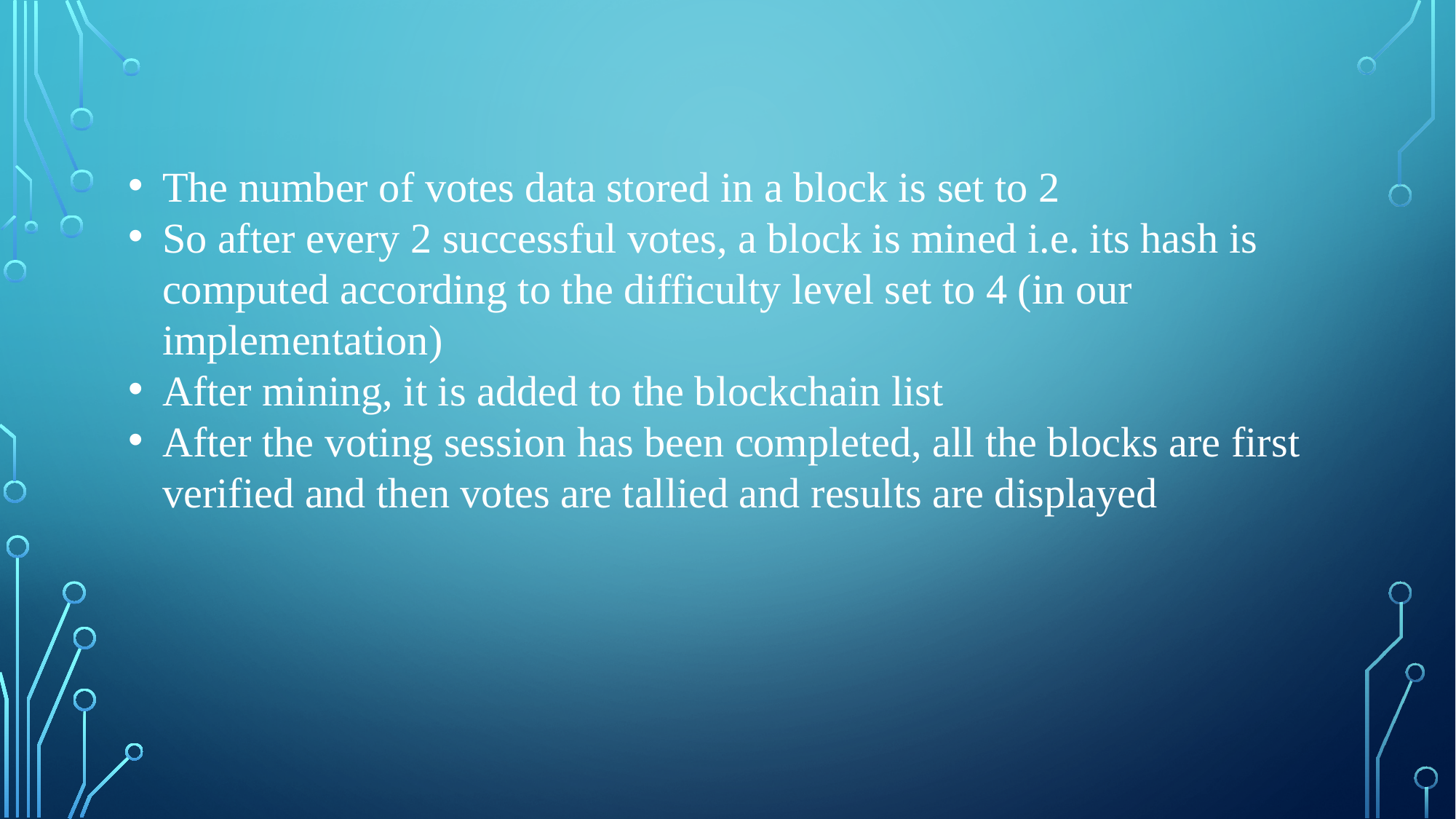

The number of votes data stored in a block is set to 2
So after every 2 successful votes, a block is mined i.e. its hash is computed according to the difficulty level set to 4 (in our implementation)
After mining, it is added to the blockchain list
After the voting session has been completed, all the blocks are first verified and then votes are tallied and results are displayed